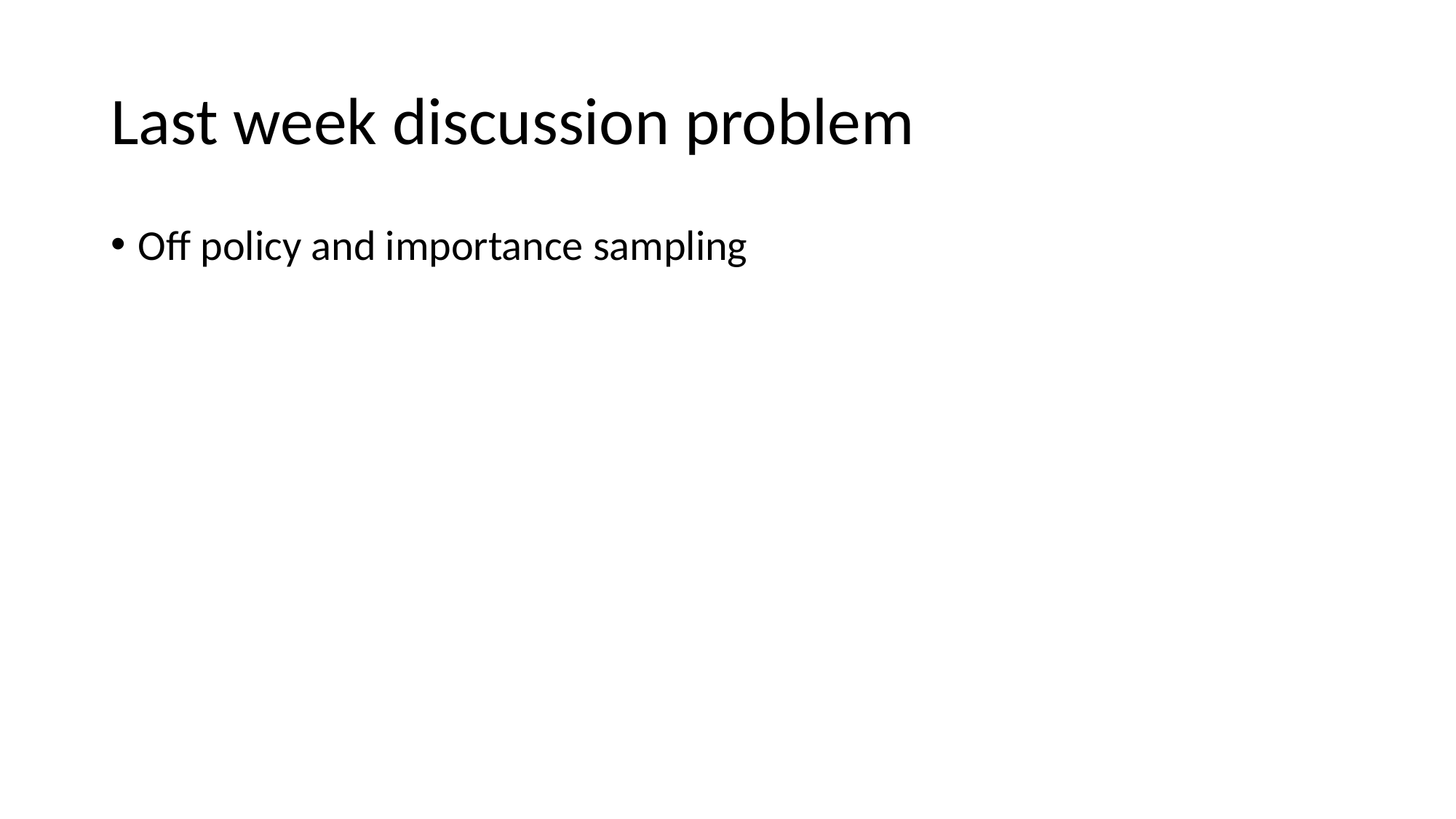

# Last week discussion problem
Off policy and importance sampling